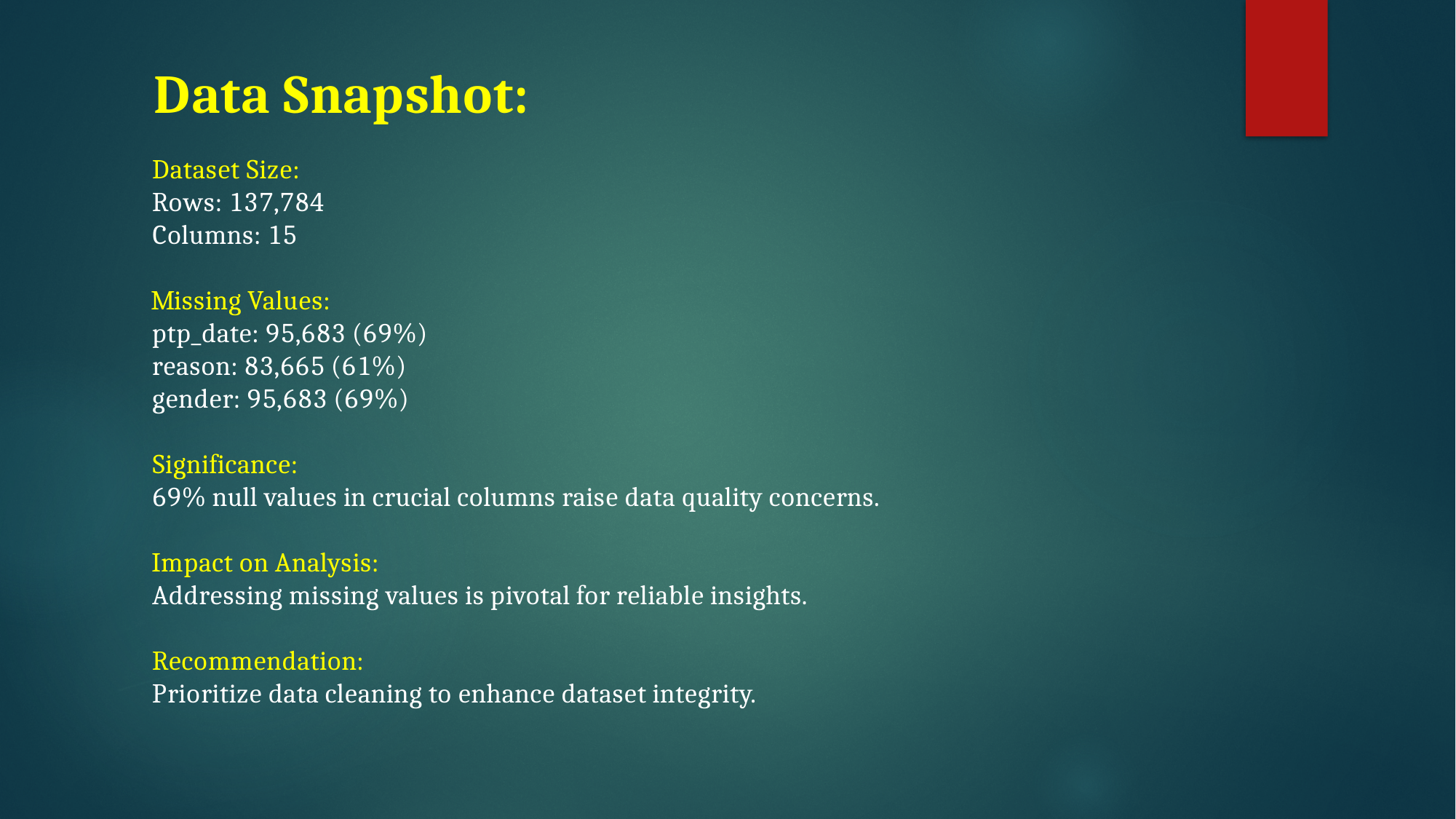

Data Snapshot:
Dataset Size:
Rows: 137,784
Columns: 15

Missing Values:
ptp_date: 95,683 (69%)
reason: 83,665 (61%)
gender: 95,683 (69%)

Significance:
69% null values in crucial columns raise data quality concerns.

Impact on Analysis:
Addressing missing values is pivotal for reliable insights.

Recommendation:
Prioritize data cleaning to enhance dataset integrity.